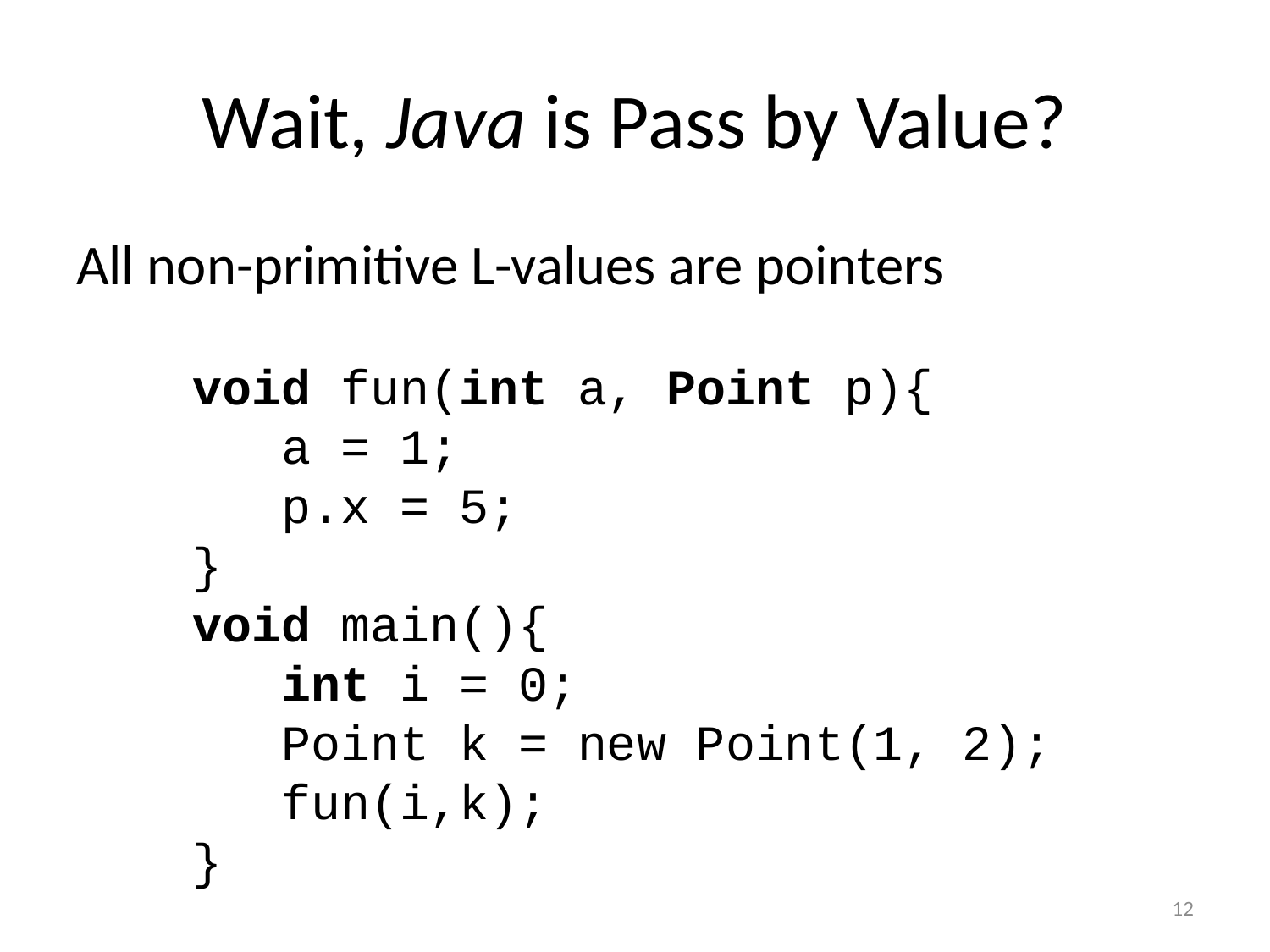

# Wait, Java is Pass by Value?
All non-primitive L-values are pointers
void fun(int a, Point p){
   a = 1;
   p.x = 5;
}
void main(){
   int i = 0;
   Point k = new Point(1, 2);
   fun(i,k);
}
12